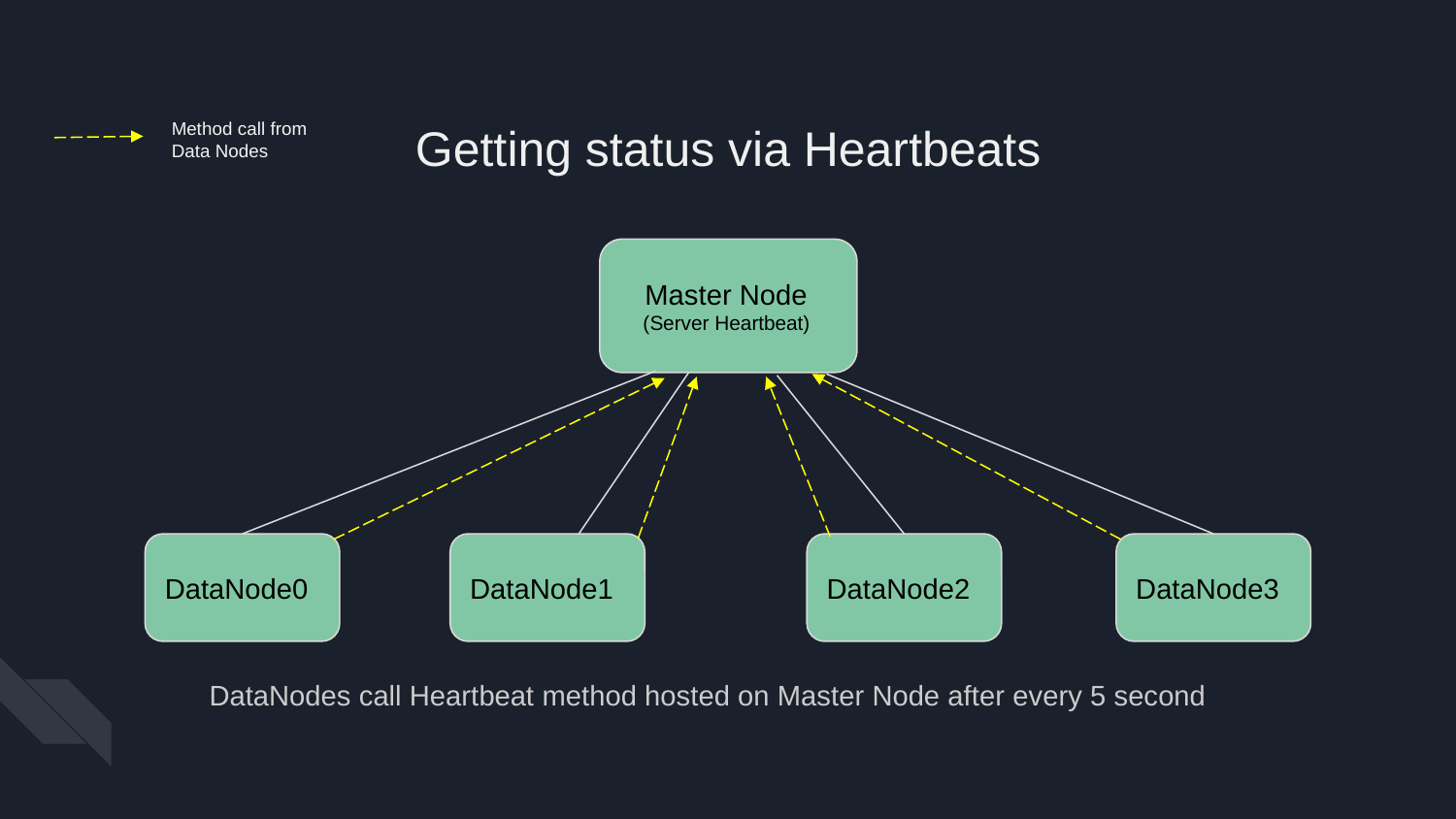

Method call from Data Nodes
   Getting status via Heartbeats
   Master Node
    (Server Heartbeat)
DataNode0
DataNode1
DataNode2
DataNode3
DataNodes call Heartbeat method hosted on Master Node after every 5 second